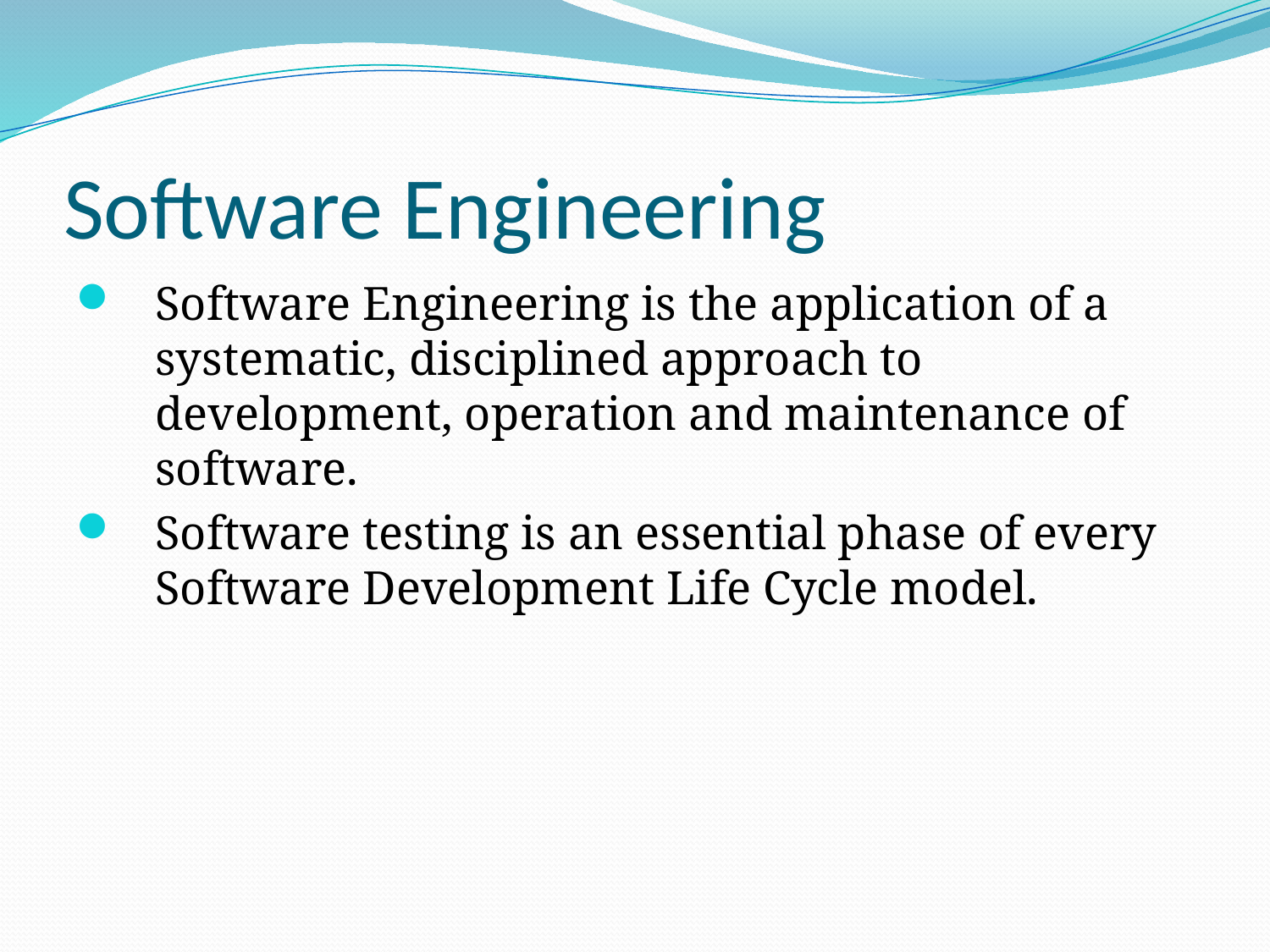

# Software Engineering
Software Engineering is the application of a systematic, disciplined approach to development, operation and maintenance of software.
Software testing is an essential phase of every Software Development Life Cycle model.